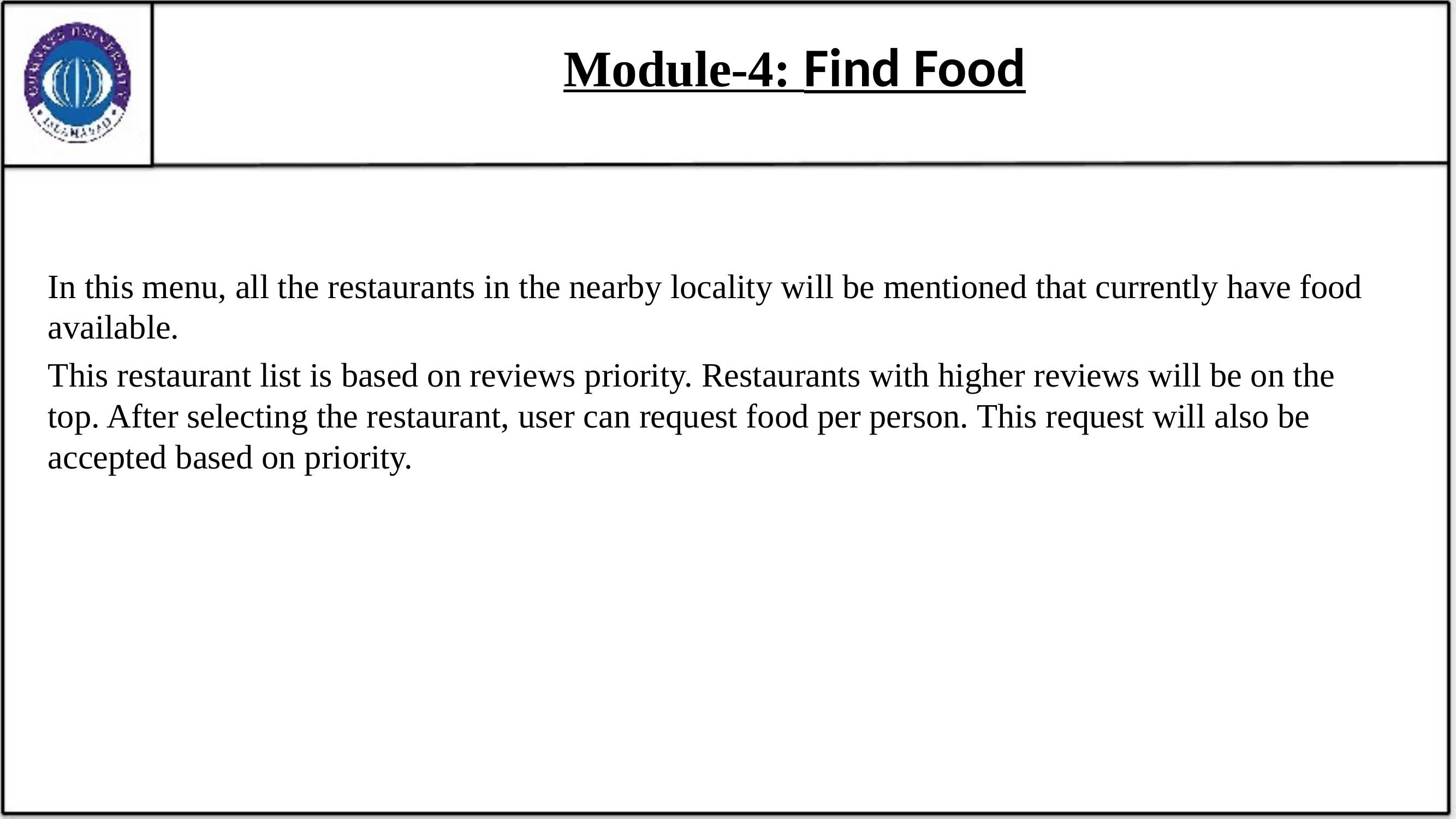

# Module-4: Find Food

In this menu, all the restaurants in the nearby locality will be mentioned that currently have food available.
This restaurant list is based on reviews priority. Restaurants with higher reviews will be on the top. After selecting the restaurant, user can request food per person. This request will also be accepted based on priority.
16